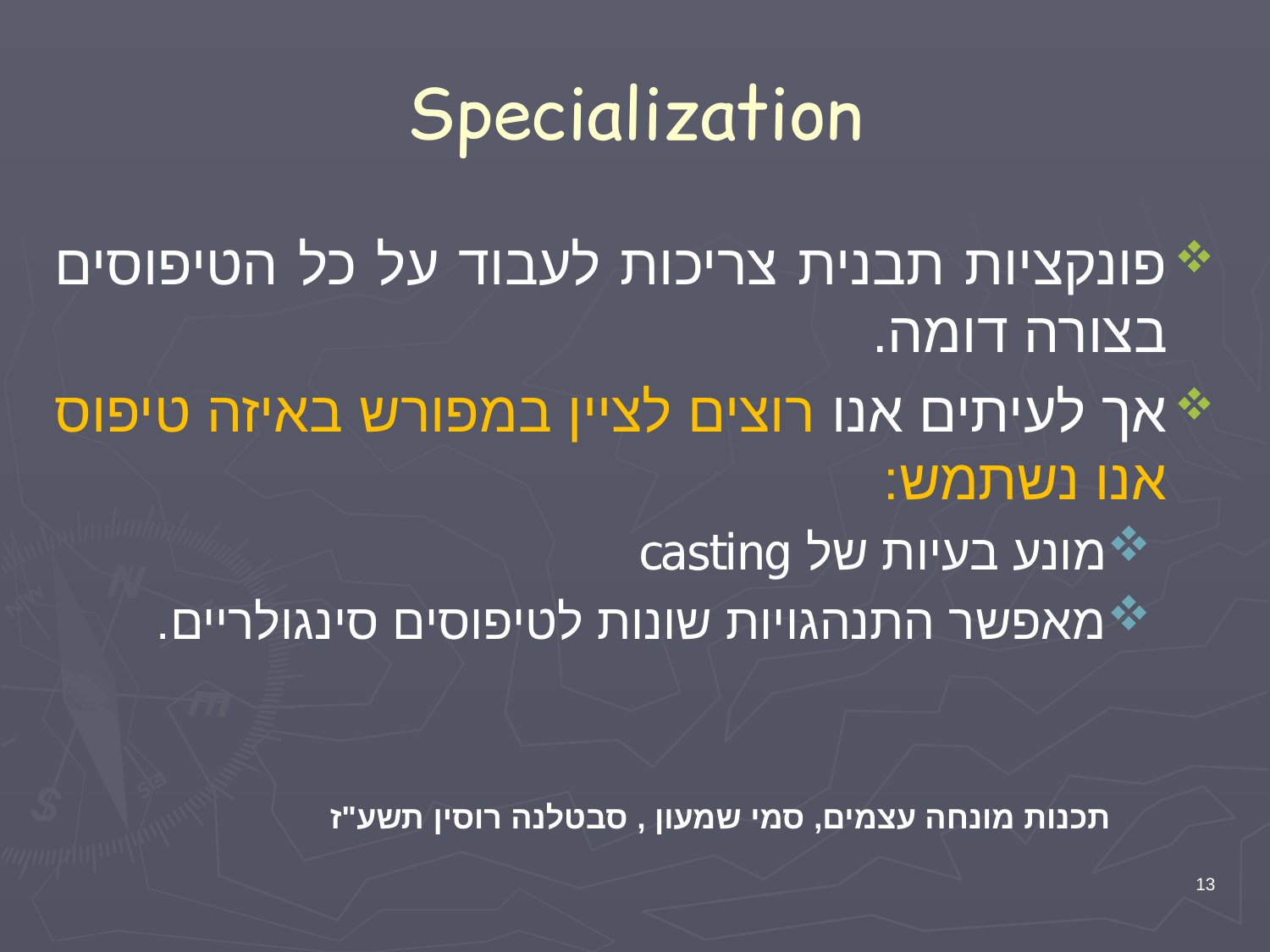

# Specialization
פונקציות תבנית צריכות לעבוד על כל הטיפוסים בצורה דומה.
אך לעיתים אנו רוצים לציין במפורש באיזה טיפוס אנו נשתמש:
מונע בעיות של casting
מאפשר התנהגויות שונות לטיפוסים סינגולריים.
תכנות מונחה עצמים, סמי שמעון , סבטלנה רוסין תשע"ז
13